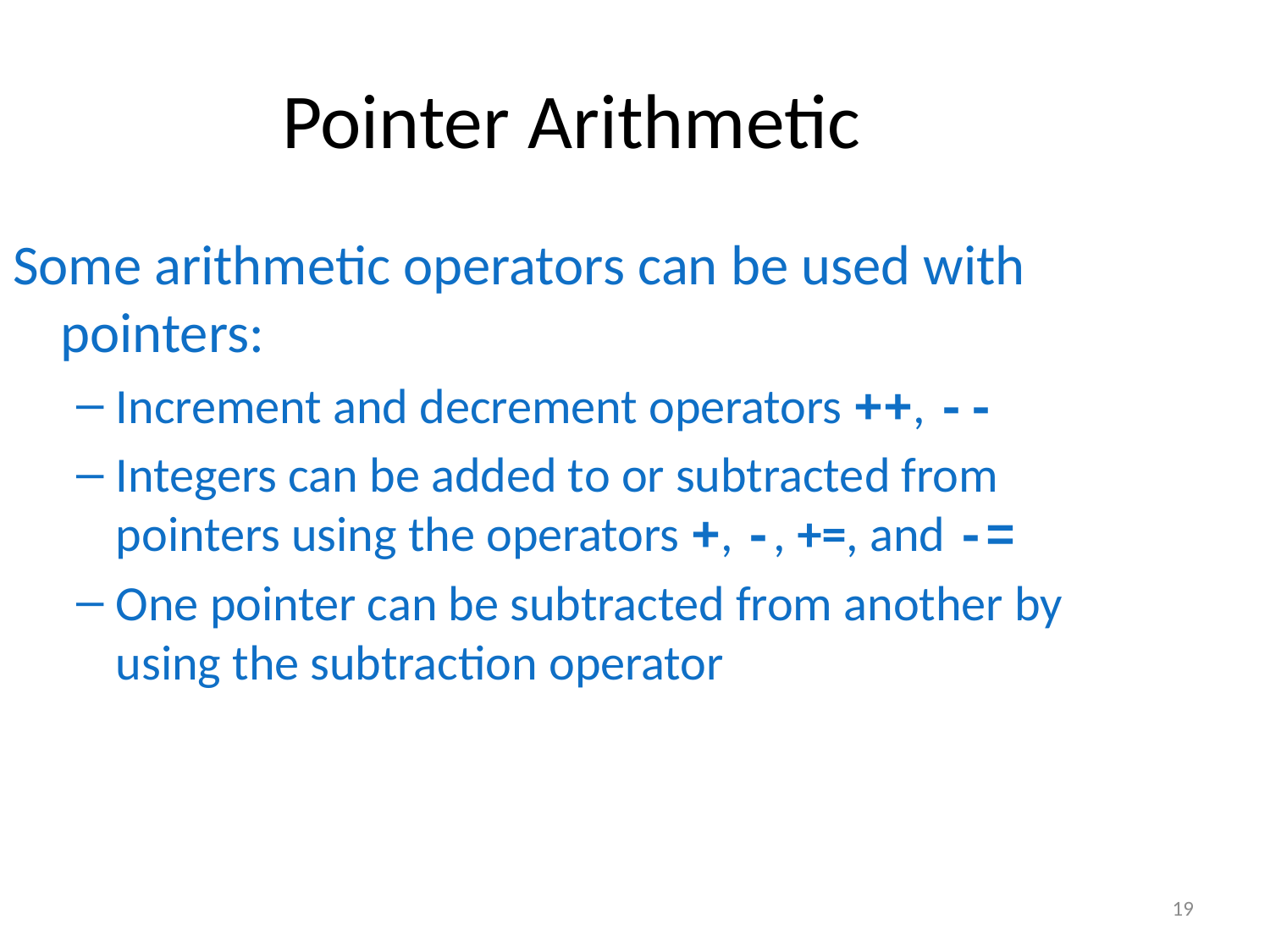

Pointer Arithmetic
Some arithmetic operators can be used with pointers:
Increment and decrement operators ++, --
Integers can be added to or subtracted from pointers using the operators +, -, +=, and -=
One pointer can be subtracted from another by using the subtraction operator
19